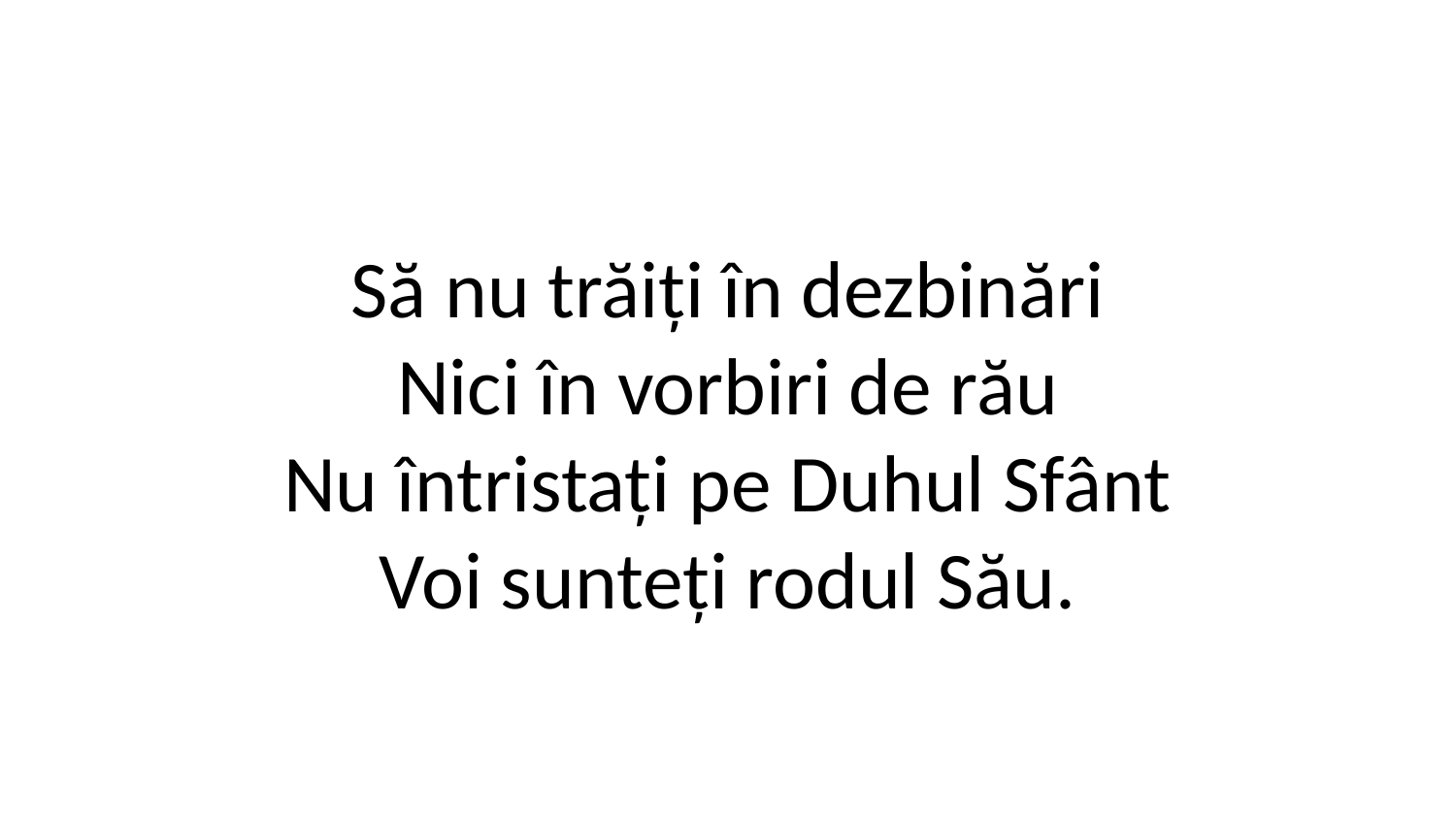

Să nu trăiți în dezbinări
Nici în vorbiri de rău
Nu întristați pe Duhul Sfânt
Voi sunteți rodul Său.